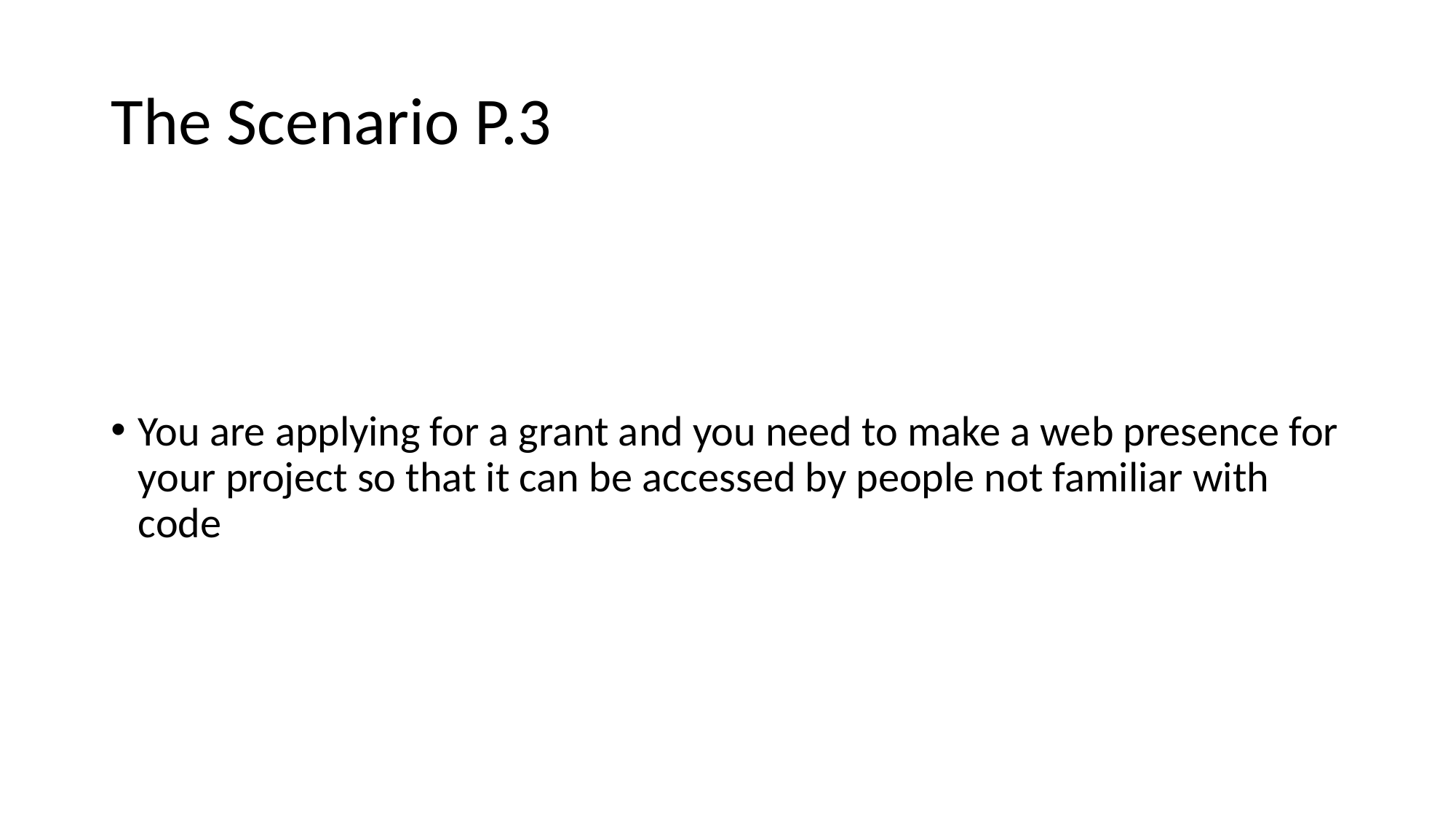

# The Scenario P.3
You are applying for a grant and you need to make a web presence for your project so that it can be accessed by people not familiar with code